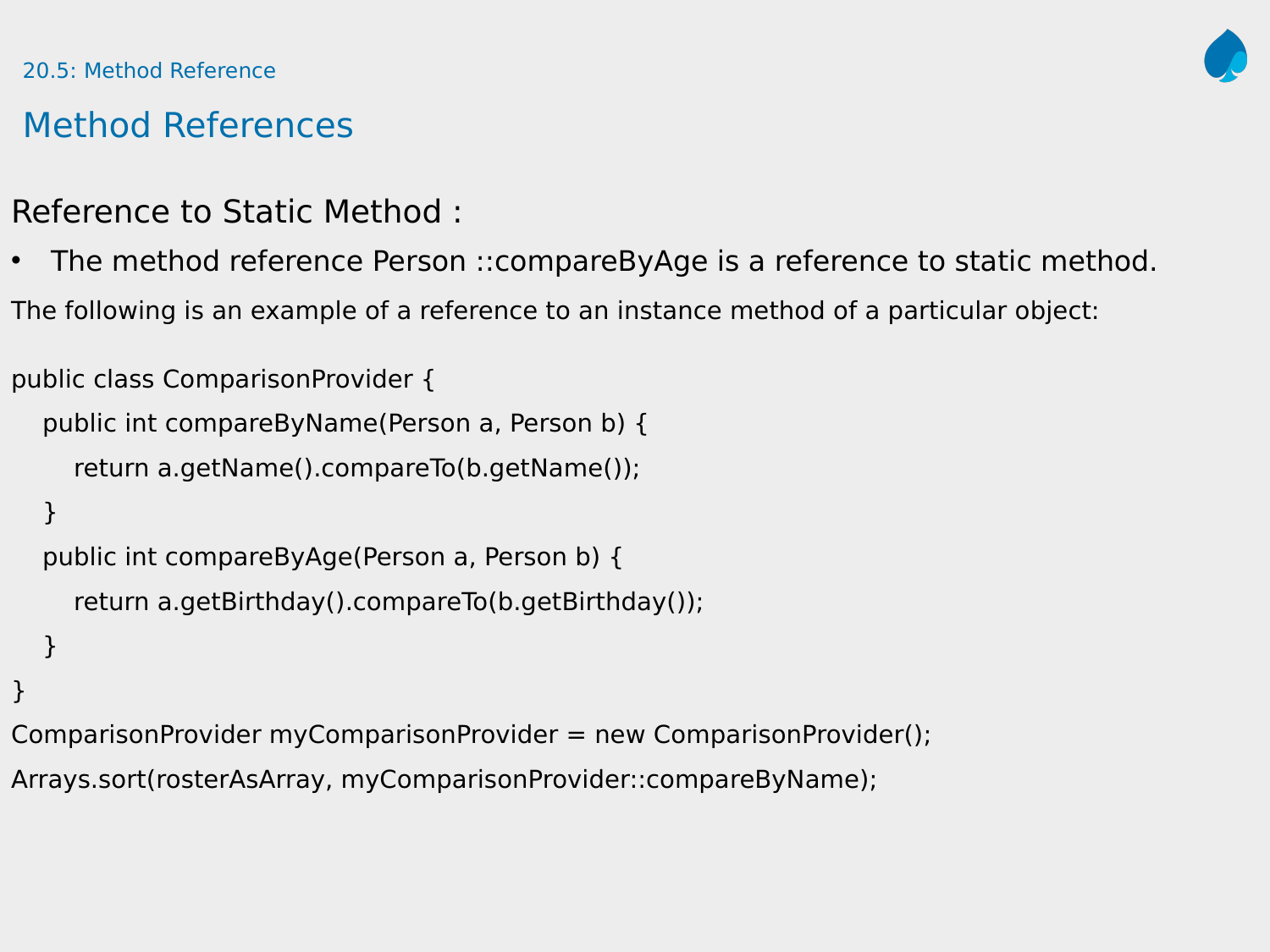

20.5: Method Reference
Method References

Reference to Static Method :

The method reference Person ::compareByAge is a reference to static method.

The following is an example of a reference to an instance method of a particular object:

public class ComparisonProvider {
    public int compareByName(Person a, Person b) {
        return a.getName().compareTo(b.getName());
    }
    public int compareByAge(Person a, Person b) {
        return a.getBirthday().compareTo(b.getBirthday());
    }
}
ComparisonProvider myComparisonProvider = new ComparisonProvider();
Arrays.sort(rosterAsArray, myComparisonProvider::compareByName);